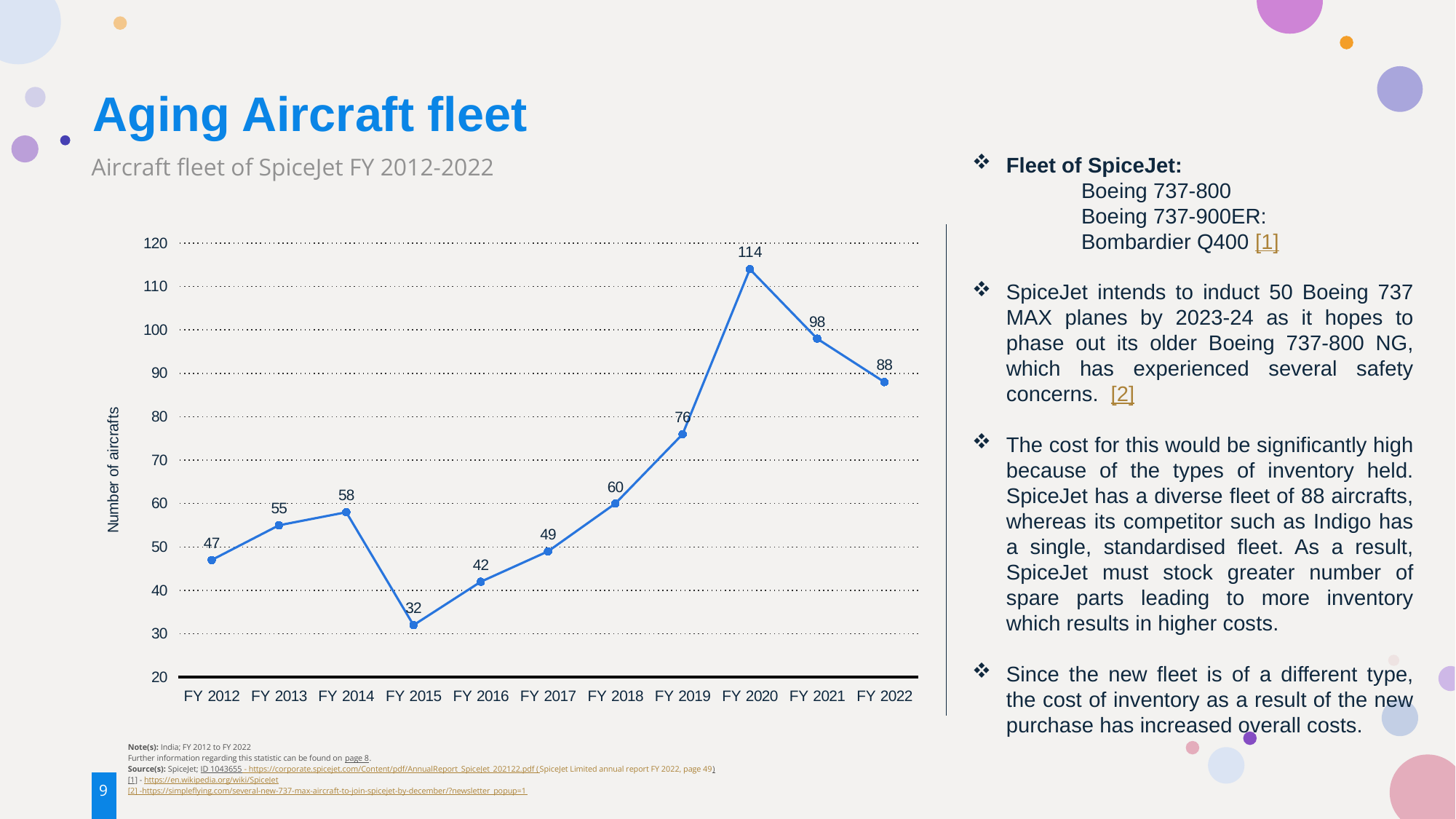

Aging Aircraft fleet

Fleet of SpiceJet:
	Boeing 737-800
	Boeing 737-900ER:
	Bombardier Q400 [1]

SpiceJet intends to induct 50 Boeing 737 MAX planes by 2023-24 as it hopes to phase out its older Boeing 737-800 NG, which has experienced several safety concerns.  [2]

The cost for this would be significantly high because of the types of inventory held. SpiceJet has a diverse fleet of 88 aircrafts, whereas its competitor such as Indigo has a single, standardised fleet. As a result, SpiceJet must stock greater number of spare parts leading to more inventory which results in higher costs.

Since the new fleet is of a different type, the cost of inventory as a result of the new purchase has increased overall costs.

Aircraft fleet of SpiceJet FY 2012-2022

### Chart

| Category | Column1 |
|---|---|
| FY 2012 | 47.0 |
| FY 2013 | 55.0 |
| FY 2014 | 58.0 |
| FY 2015 | 32.0 |
| FY 2016 | 42.0 |
| FY 2017 | 49.0 |
| FY 2018 | 60.0 |
| FY 2019 | 76.0 |
| FY 2020 | 114.0 |
| FY 2021 | 98.0 |
| FY 2022 | 88.0 |

Note(s): India; FY 2012 to FY 2022
Further information regarding this statistic can be found on page 8.
Source(s): SpiceJet; ID 1043655 - https://corporate.spicejet.com/Content/pdf/AnnualReport_SpiceJet_202122.pdf (SpiceJet Limited annual report FY 2022, page 49)
[1] - https://en.wikipedia.org/wiki/SpiceJet
[2] -https://simpleflying.com/several-new-737-max-aircraft-to-join-spicejet-by-december/?newsletter_popup=1

9